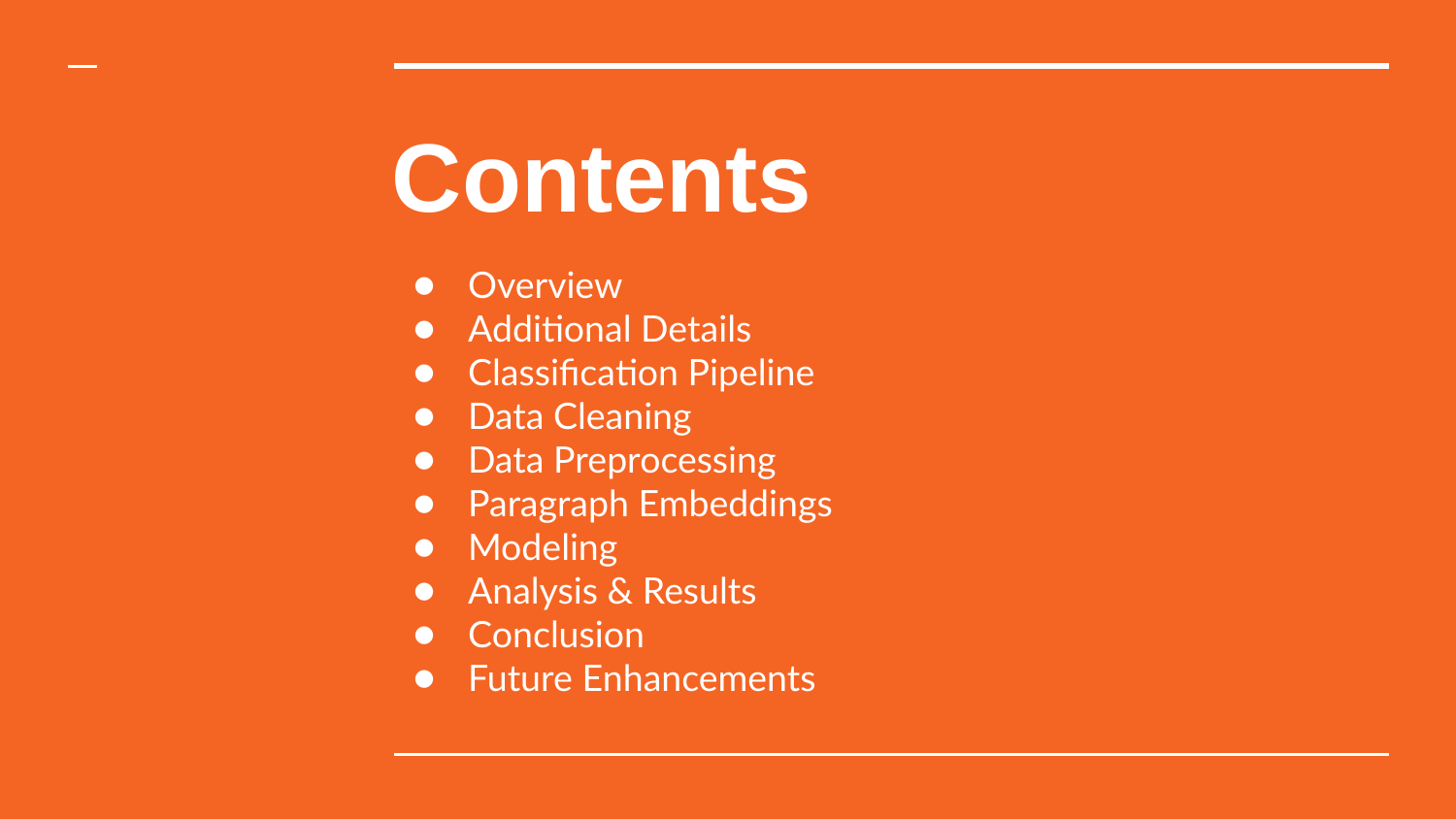

# Contents
Overview
Additional Details
Classification Pipeline
Data Cleaning
Data Preprocessing
Paragraph Embeddings
Modeling
Analysis & Results
Conclusion
Future Enhancements